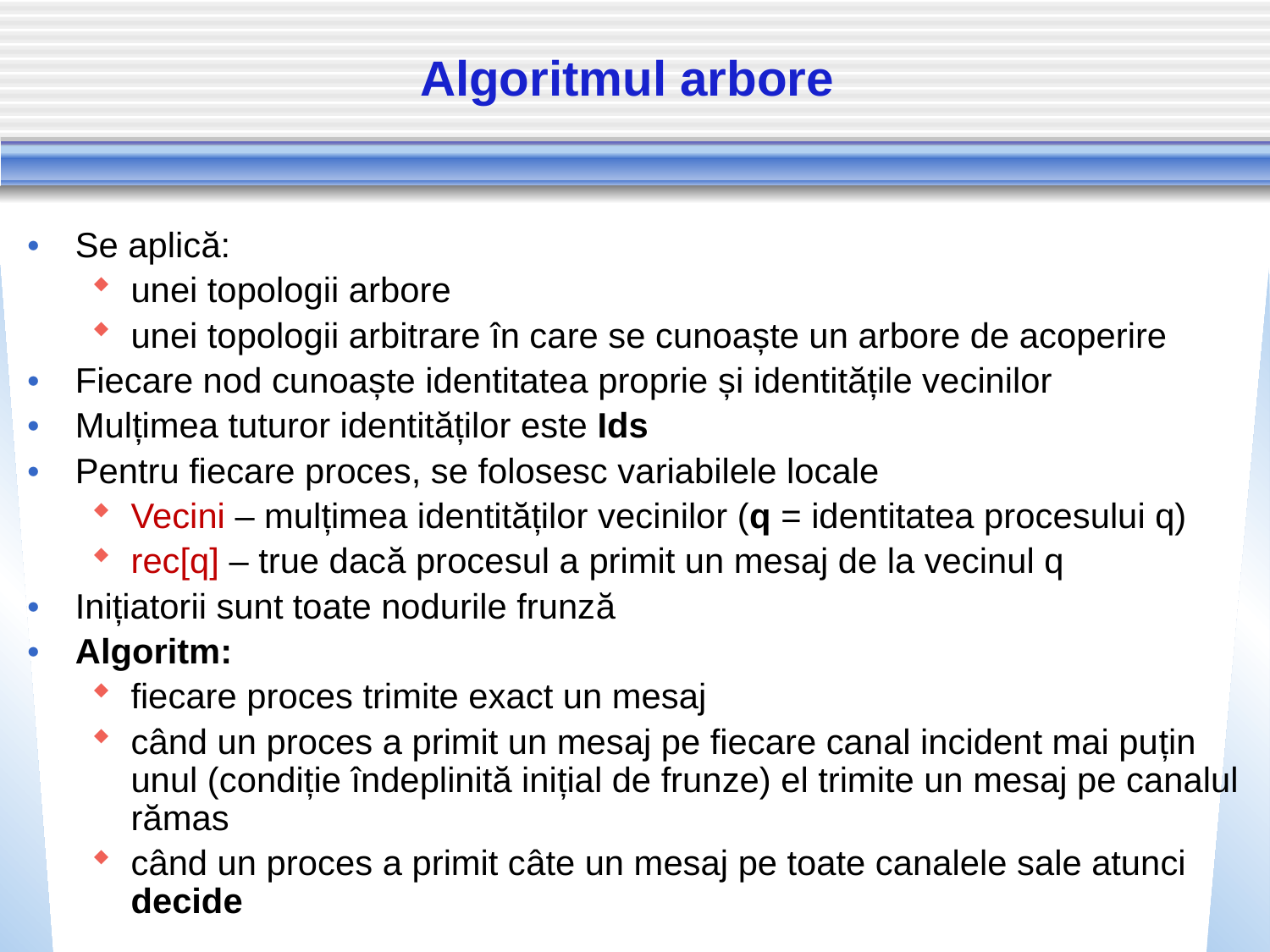

# Algoritmul arbore
Se aplică:
unei topologii arbore
unei topologii arbitrare în care se cunoaște un arbore de acoperire
Fiecare nod cunoaște identitatea proprie și identitățile vecinilor
Mulțimea tuturor identităților este Ids
Pentru fiecare proces, se folosesc variabilele locale
Vecini – mulțimea identităților vecinilor (q = identitatea procesului q)
rec[q] – true dacă procesul a primit un mesaj de la vecinul q
Inițiatorii sunt toate nodurile frunză
Algoritm:
fiecare proces trimite exact un mesaj
când un proces a primit un mesaj pe fiecare canal incident mai puțin unul (condiție îndeplinită inițial de frunze) el trimite un mesaj pe canalul rămas
când un proces a primit câte un mesaj pe toate canalele sale atunci decide